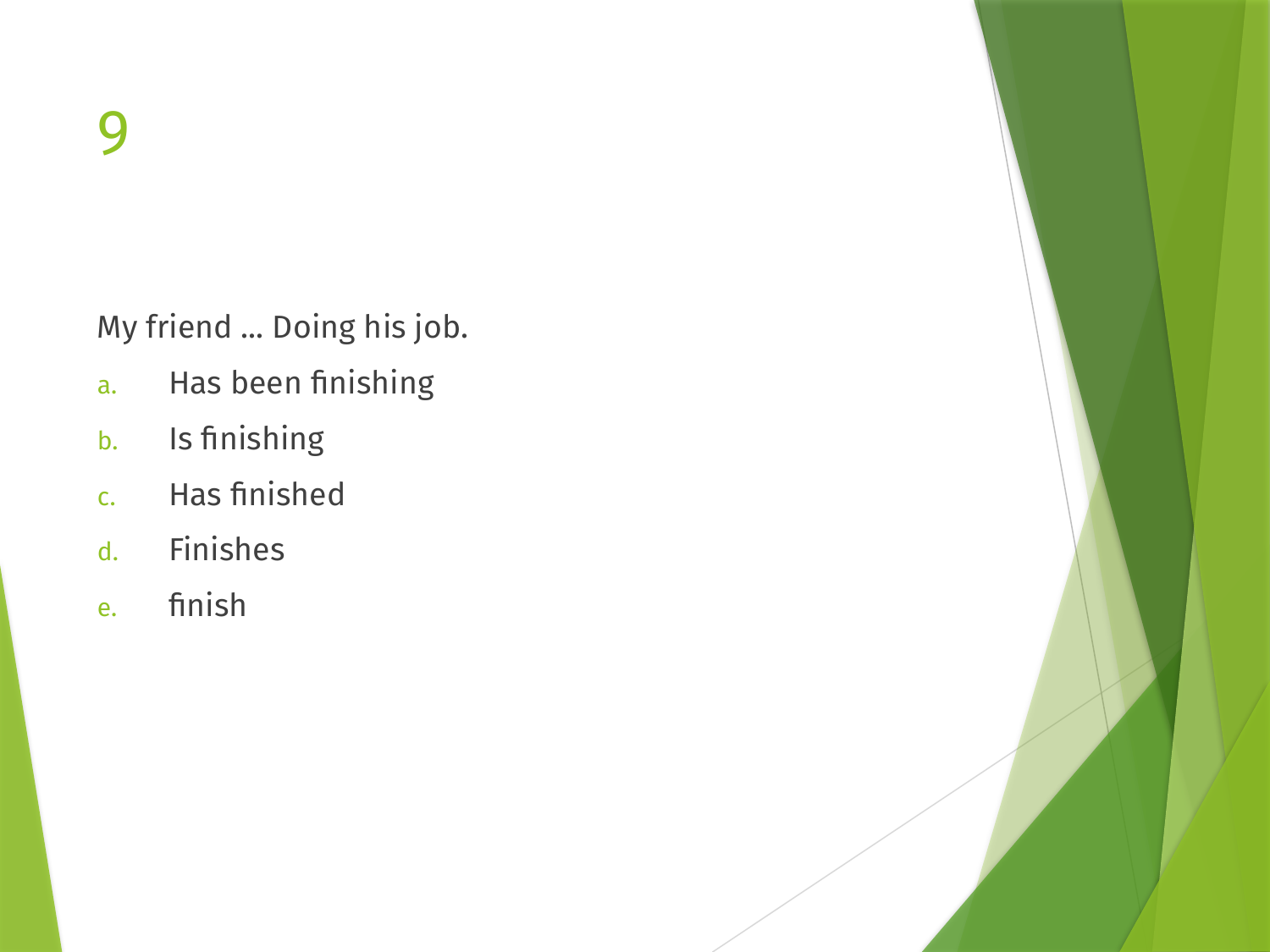

# 9
My friend ... Doing his job.
Has been finishing
Is finishing
Has finished
Finishes
finish